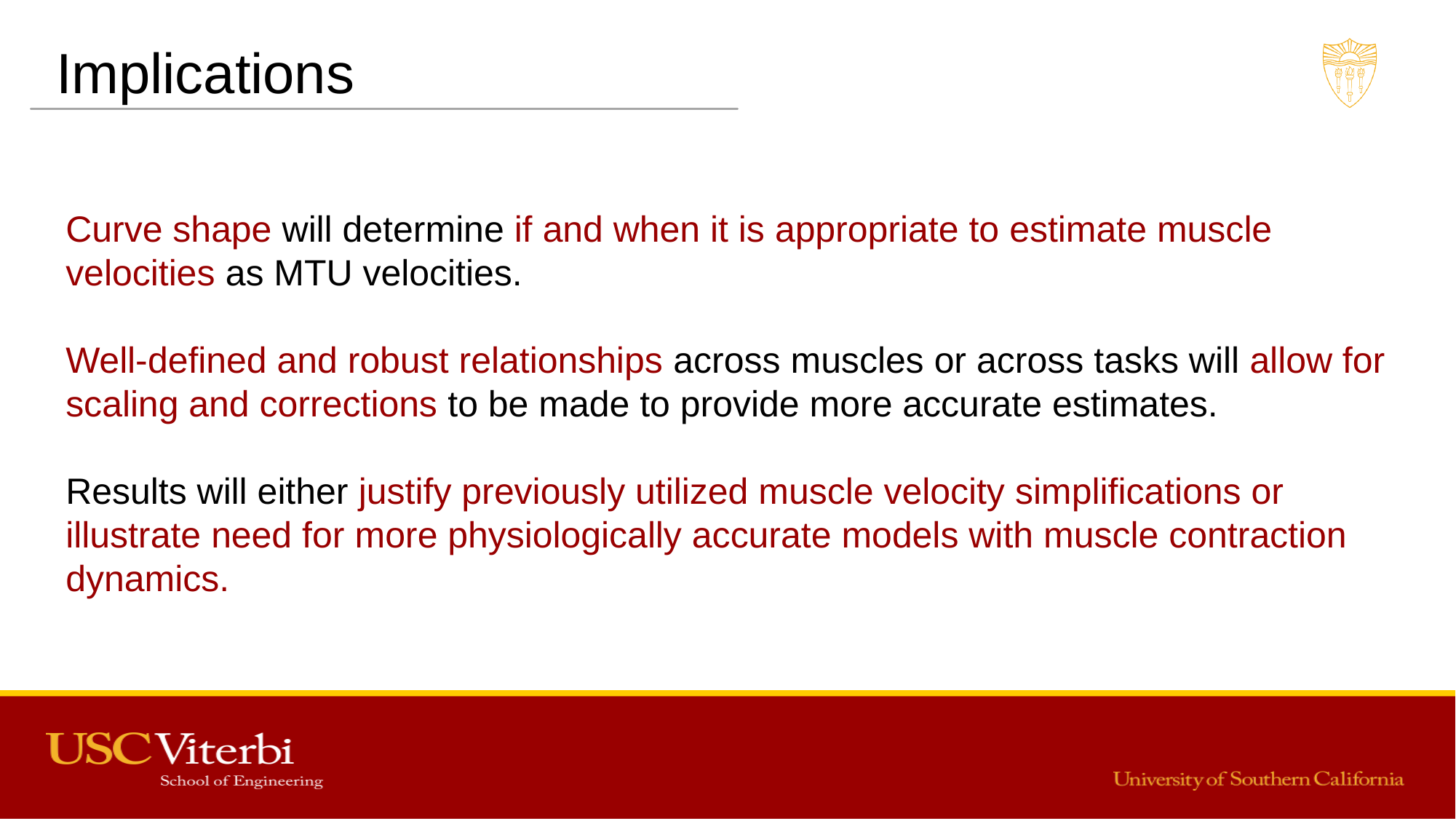

Implications
Curve shape will determine if and when it is appropriate to estimate muscle velocities as MTU velocities.

Well-defined and robust relationships across muscles or across tasks will allow for scaling and corrections to be made to provide more accurate estimates.

Results will either justify previously utilized muscle velocity simplifications or illustrate need for more physiologically accurate models with muscle contraction dynamics.